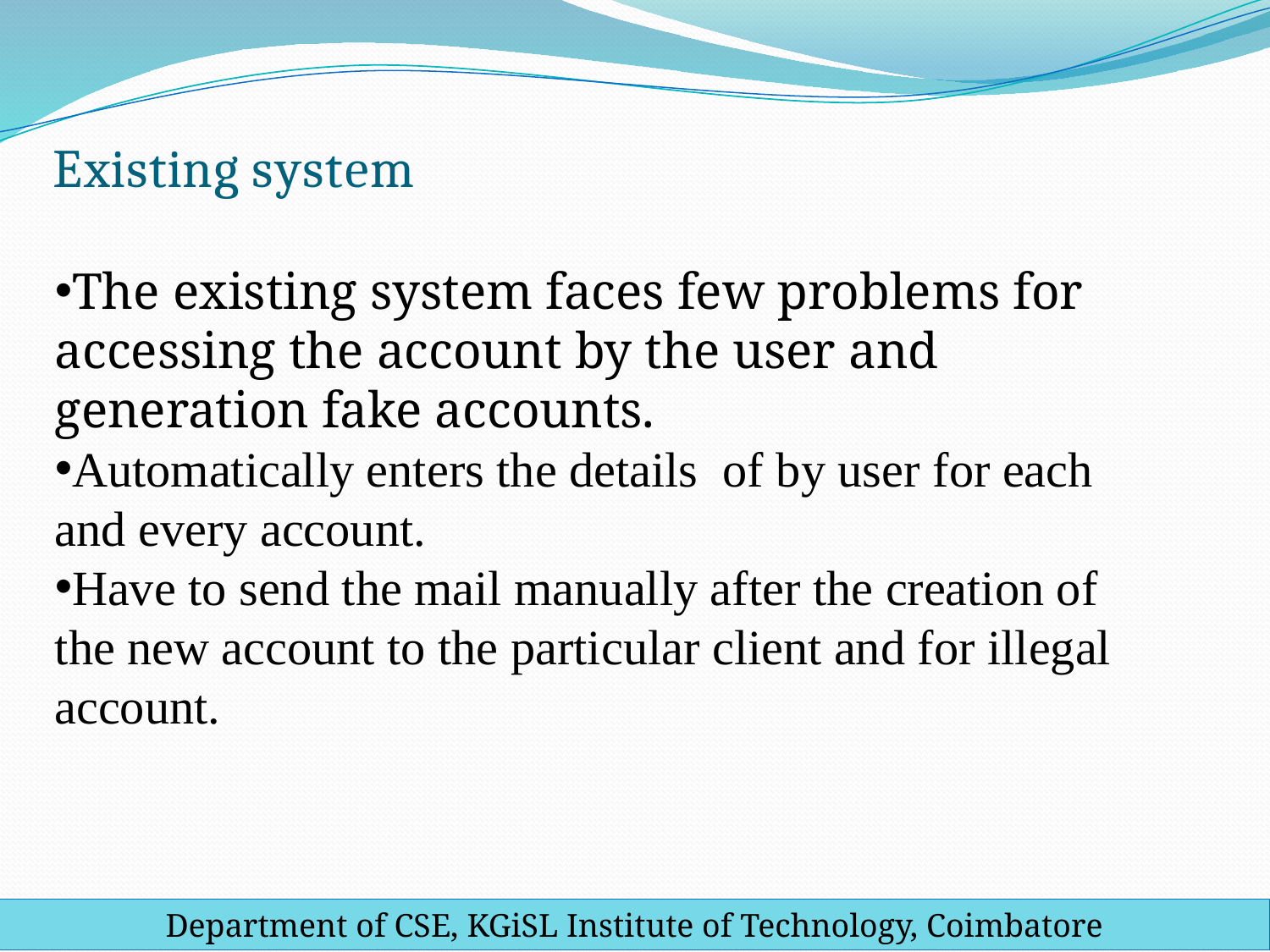

# Existing system
The existing system faces few problems for accessing the account by the user and generation fake accounts.
Automatically enters the details  of by user for each and every account.
Have to send the mail manually after the creation of the new account to the particular client and for illegal account.

Department of CSE, KGiSL Institute of Technology, Coimbatore